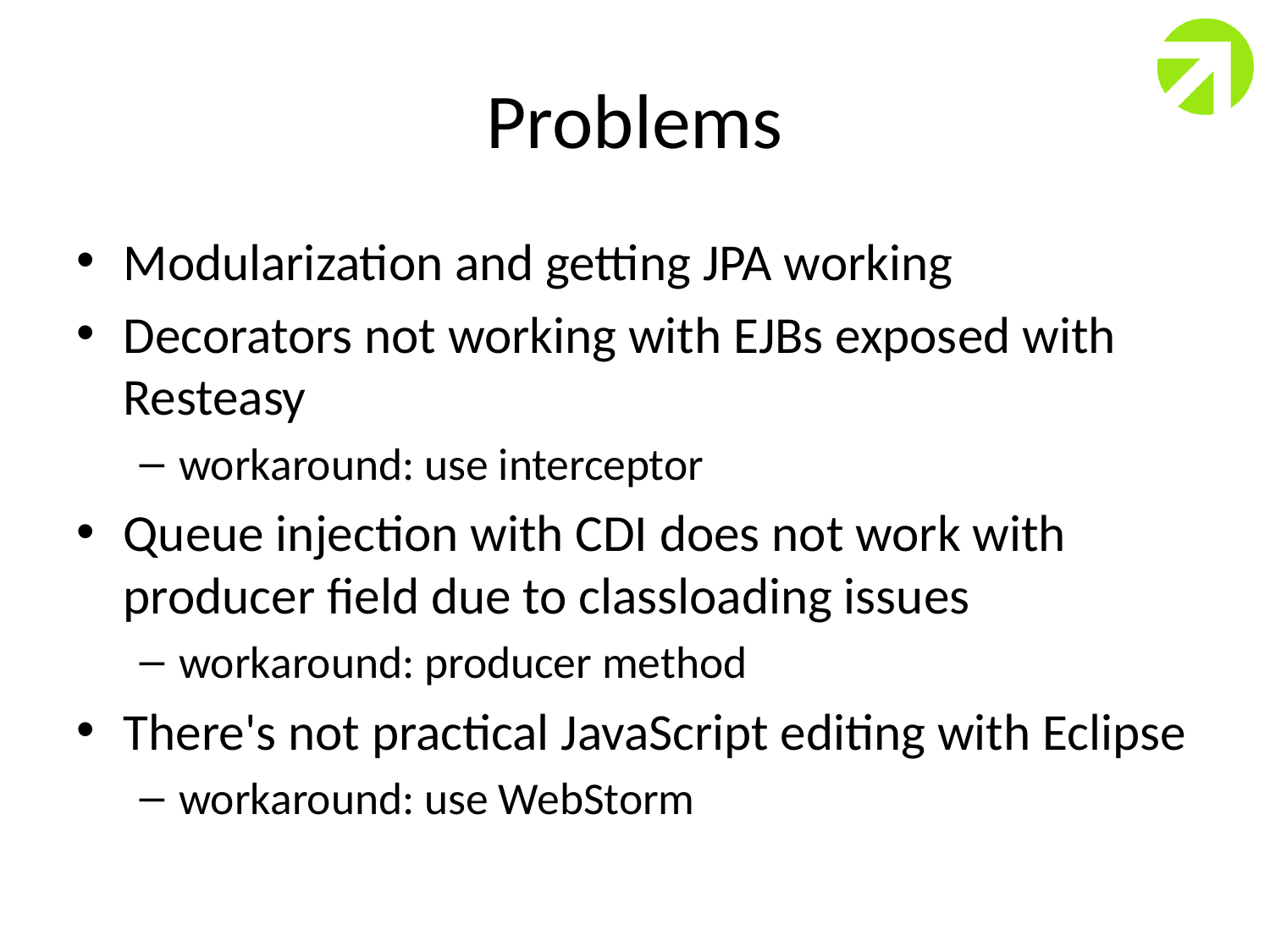

# Problems
Modularization and getting JPA working
Decorators not working with EJBs exposed with Resteasy
workaround: use interceptor
Queue injection with CDI does not work with producer field due to classloading issues
workaround: producer method
There's not practical JavaScript editing with Eclipse
workaround: use WebStorm